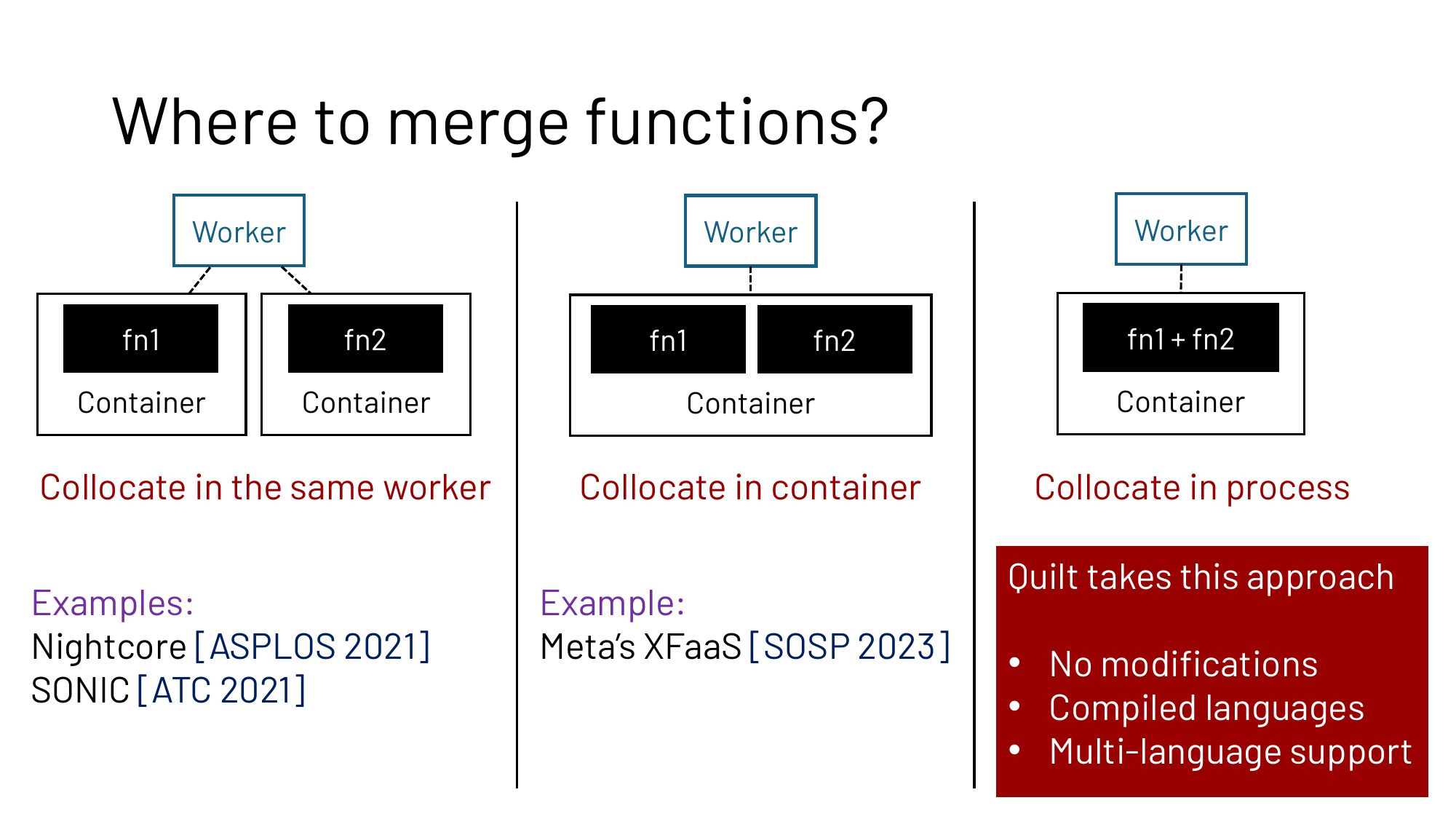

# Where to merge functions?
Worker
Worker
Worker

Container

Container

Container

Container
fn1 + fn2
fn1
fn2
fn1
fn2
Collocate in container
Collocate in process
Collocate in the same worker
Quilt takes this approach

No modifications
Compiled languages
Multi-language support
Examples:
Faasm [ATC 2020]
Faastlane [ATC 2021]
Wisefuse [POMACS 2022]
Fusionize [IC2E 2022]
Examples:
Nightcore [ASPLOS 2021]
SONIC [ATC 2021]
Example:
Meta’s XFaaS [SOSP 2023]